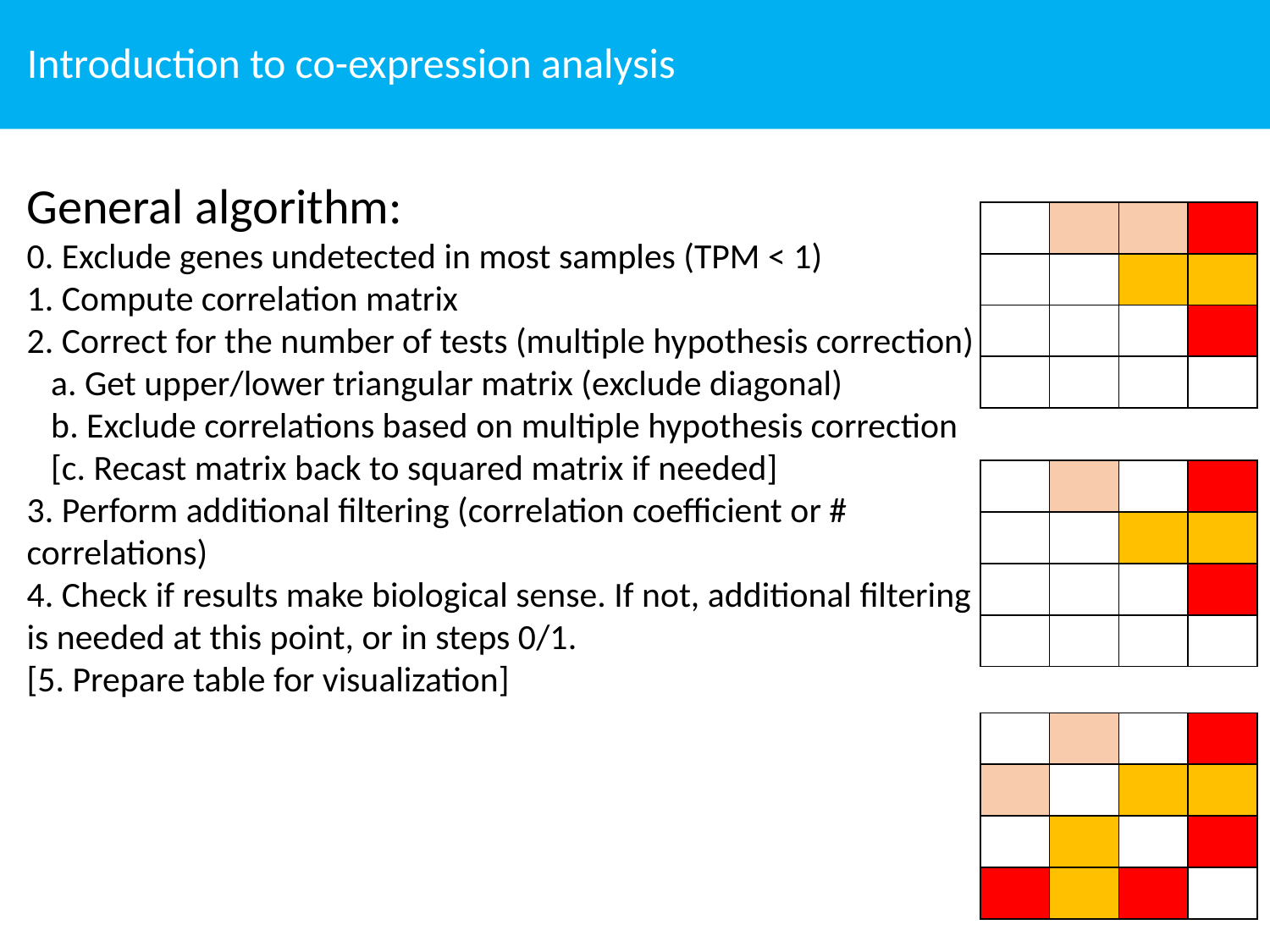

# Introduction to co-expression analysis
General algorithm:
0. Exclude genes undetected in most samples (TPM < 1)
1. Compute correlation matrix
2. Correct for the number of tests (multiple hypothesis correction)
   a. Get upper/lower triangular matrix (exclude diagonal)
   b. Exclude correlations based on multiple hypothesis correction
   [c. Recast matrix back to squared matrix if needed]
3. Perform additional filtering (correlation coefficient or # correlations)
4. Check if results make biological sense. If not, additional filtering is needed at this point, or in steps 0/1.
[5. Prepare table for visualization]

|  |  |  |  |
| --- | --- | --- | --- |
|  |  |  |  |
|  |  |  |  |
|  |  |  |  |
|  |  |  |  |
| --- | --- | --- | --- |
|  |  |  |  |
|  |  |  |  |
|  |  |  |  |
|  |  |  |  |
| --- | --- | --- | --- |
|  |  |  |  |
|  |  |  |  |
|  |  |  |  |
8